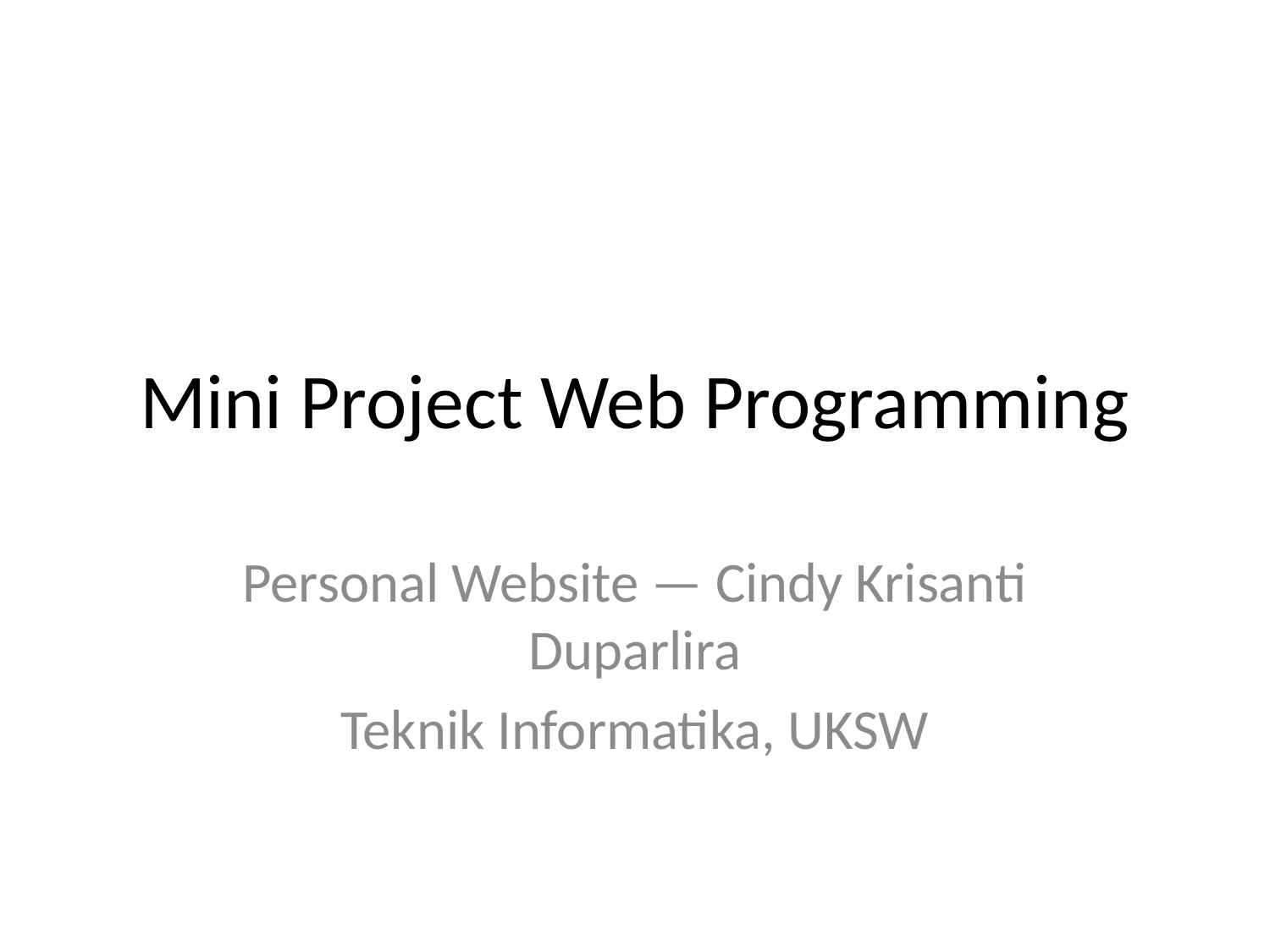

# Mini Project Web Programming
Personal Website — Cindy Krisanti Duparlira
Teknik Informatika, UKSW